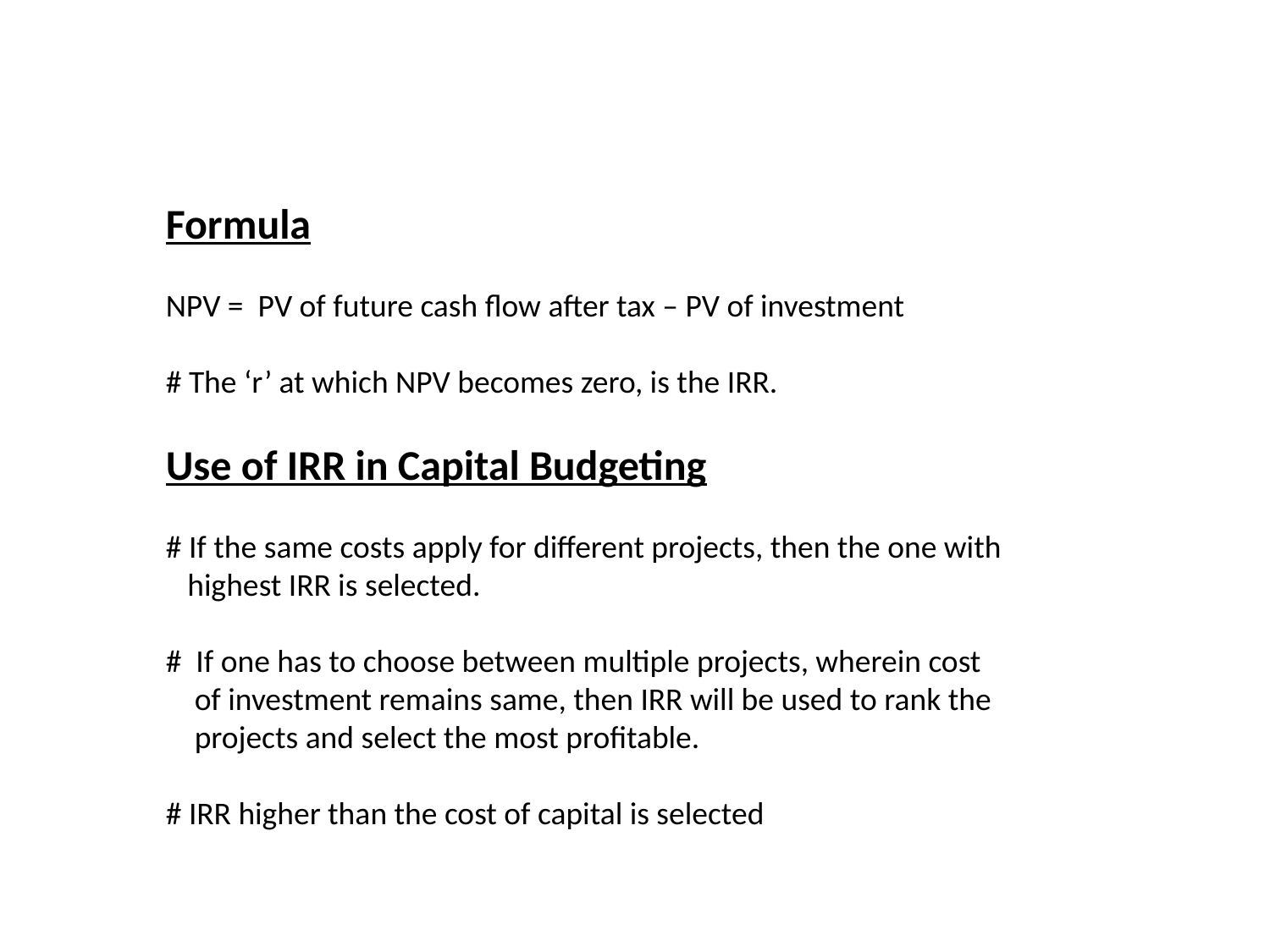

Formula

NPV =  PV of future cash flow after tax – PV of investment

# The ‘r’ at which NPV becomes zero, is the IRR.

Use of IRR in Capital Budgeting

# If the same costs apply for different projects, then the one with
   highest IRR is selected.

#  If one has to choose between multiple projects, wherein cost
    of investment remains same, then IRR will be used to rank the
    projects and select the most profitable.

# IRR higher than the cost of capital is selected